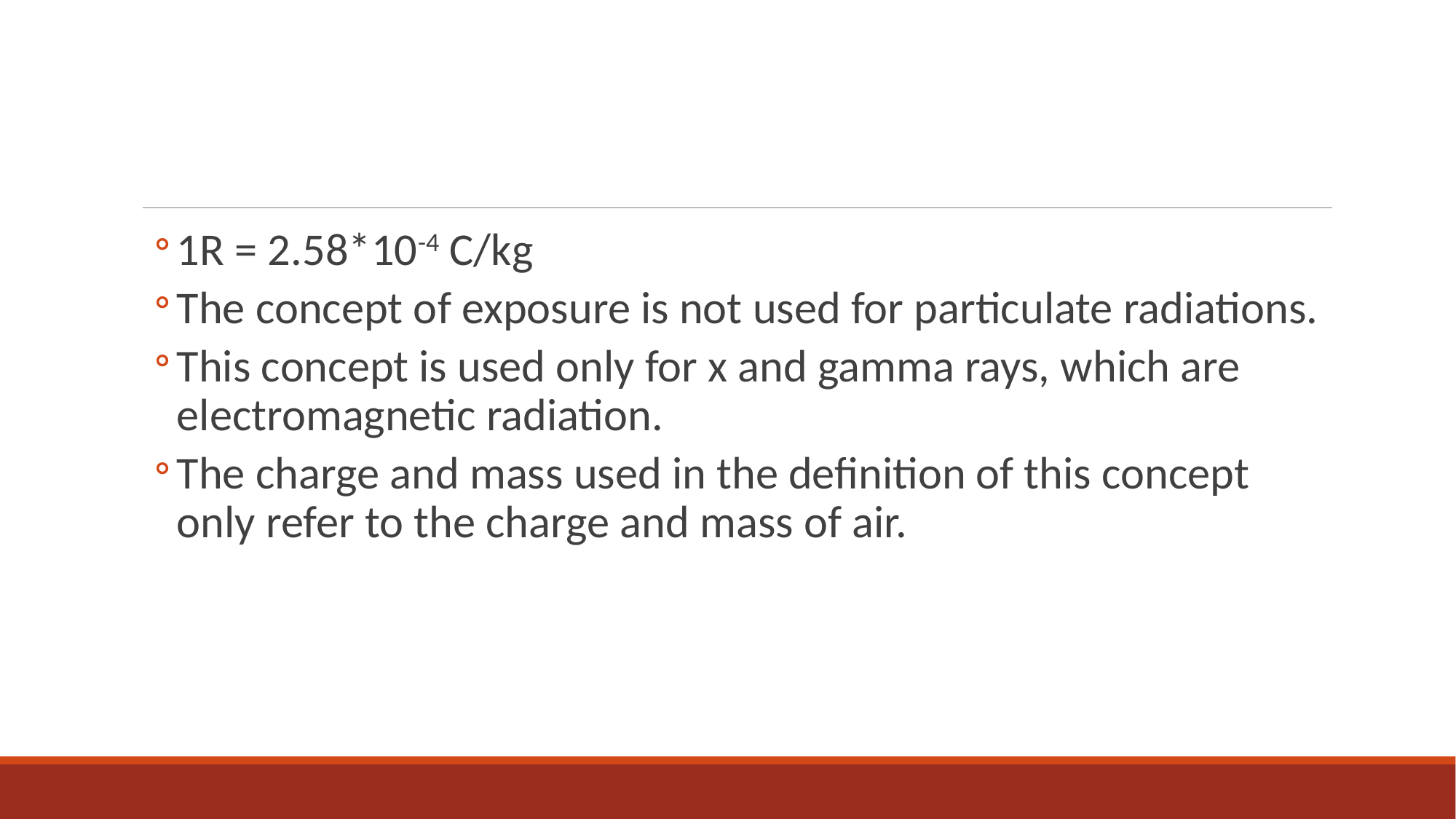

#
1R = 2.58*10-4 C/kg
The concept of exposure is not used for particulate radiations.
This concept is used only for x and gamma rays, which are electromagnetic radiation.
The charge and mass used in the definition of this concept only refer to the charge and mass of air.